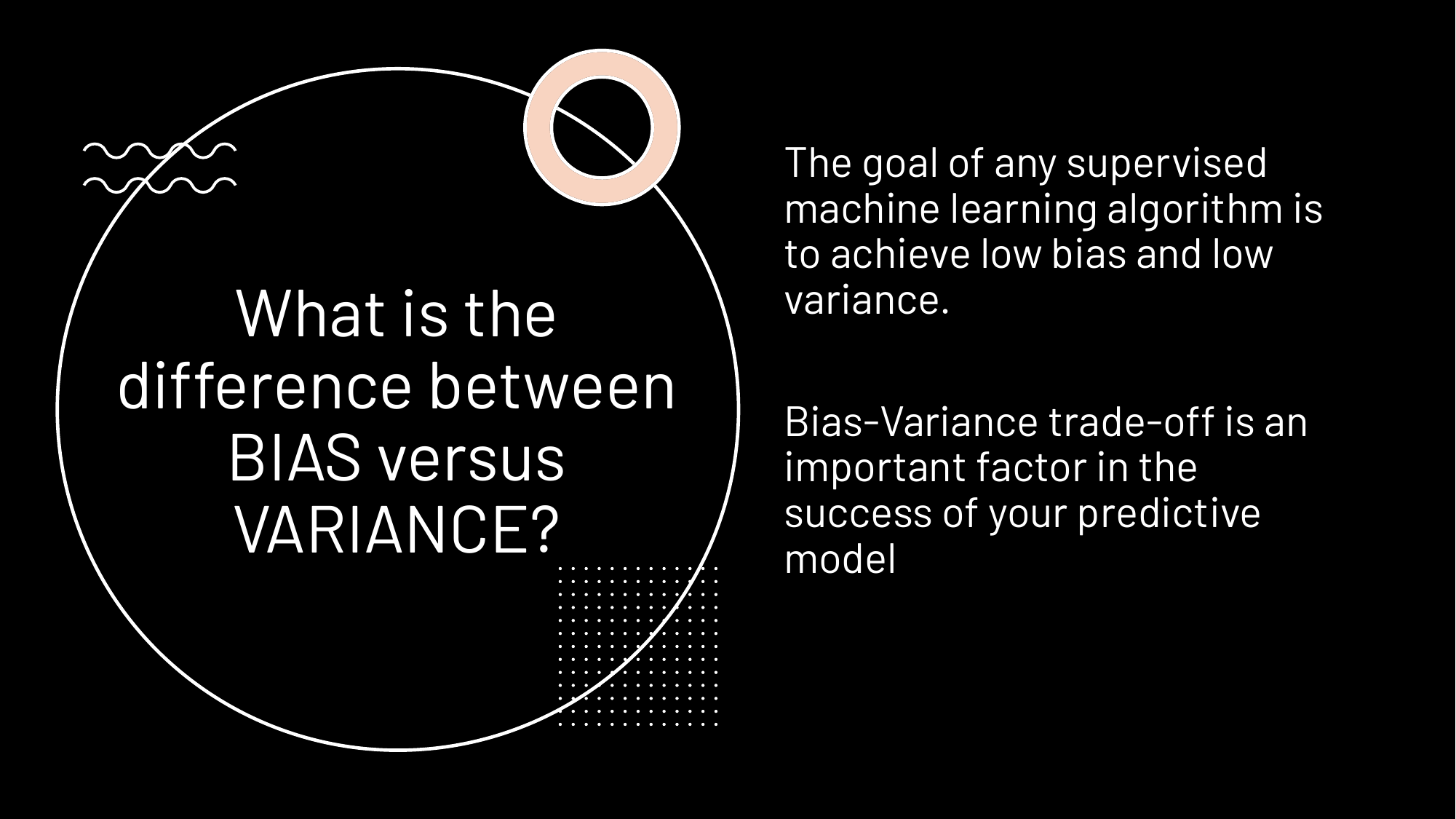

The goal of any supervised machine learning algorithm is to achieve low bias and low variance.

Bias-Variance trade-off is an important factor in the success of your predictive model

# What is the difference between BIAS versus VARIANCE?